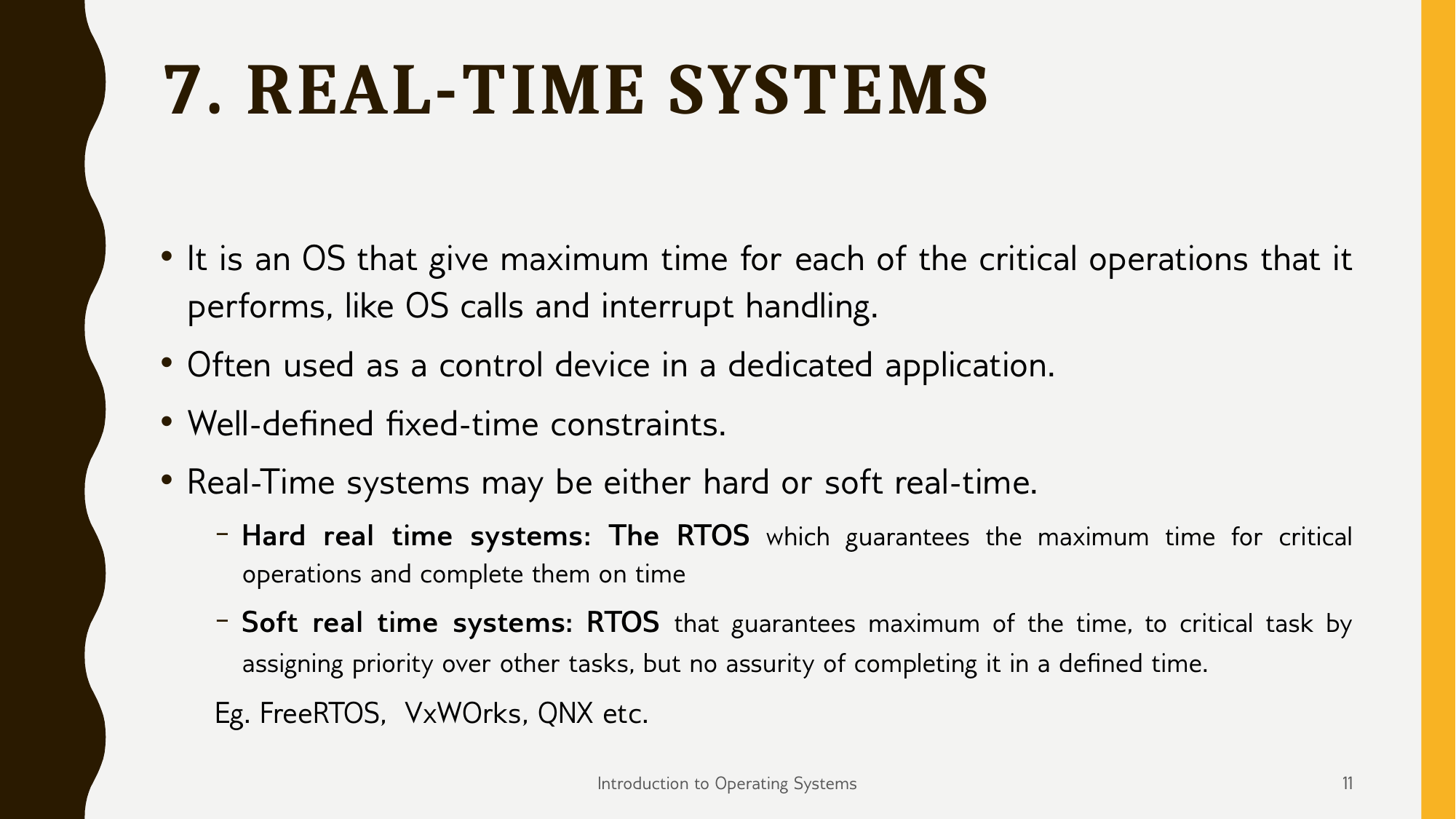

# 7. Real-time Systems
It is an OS that give maximum time for each of the critical operations that it performs, like OS calls and interrupt handling.
Often used as a control device in a dedicated application.
Well-defined fixed-time constraints.
Real-Time systems may be either hard or soft real-time.
Hard real time systems: The RTOS which guarantees the maximum time for critical operations and complete them on time
Soft real time systems: RTOS that guarantees maximum of the time, to critical task by assigning priority over other tasks, but no assurity of completing it in a defined time.
Eg. FreeRTOS,  VxWOrks, QNX etc.

Introduction to Operating Systems
11